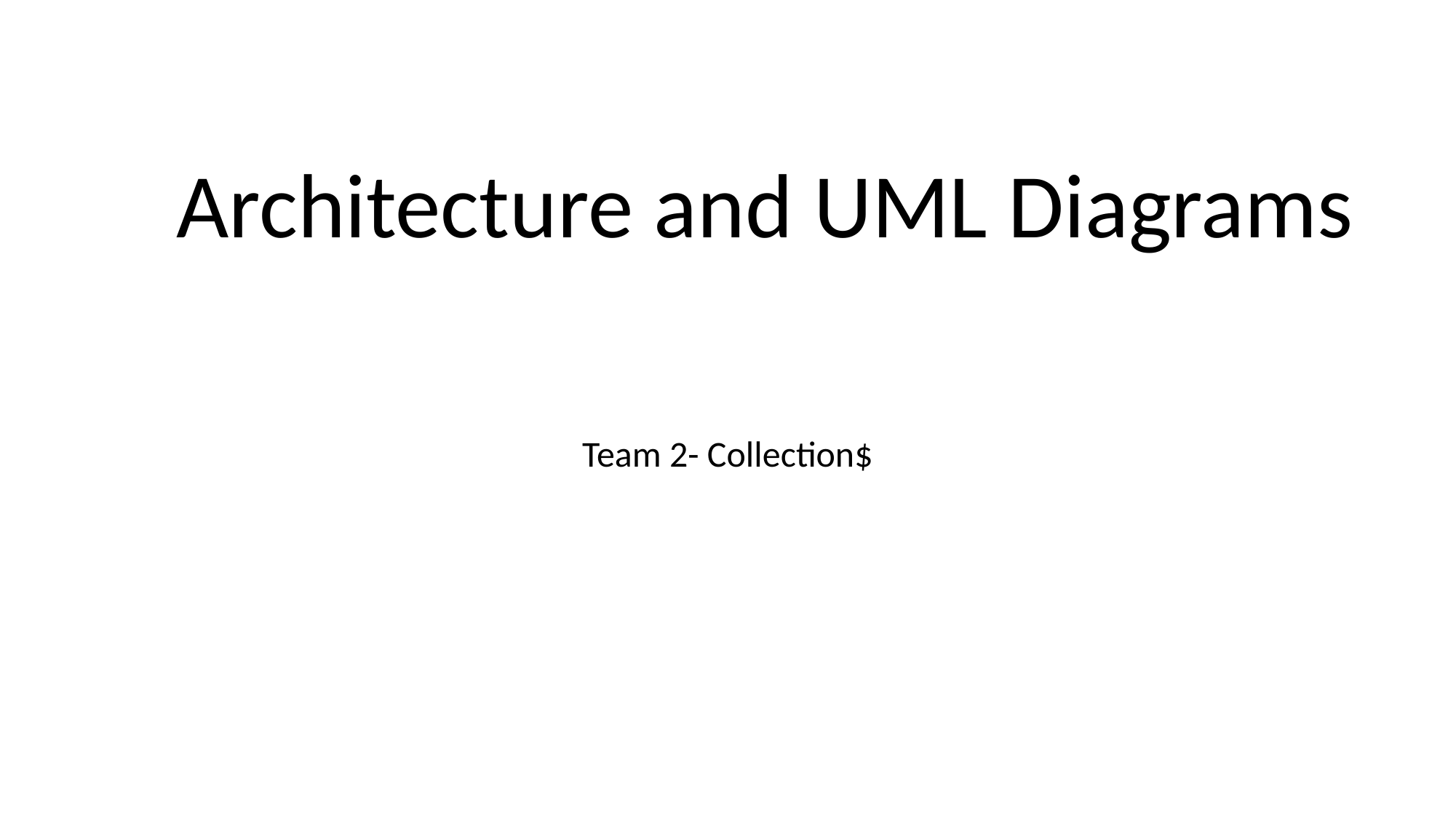

# Architecture and UML Diagrams
Team 2- Collection$